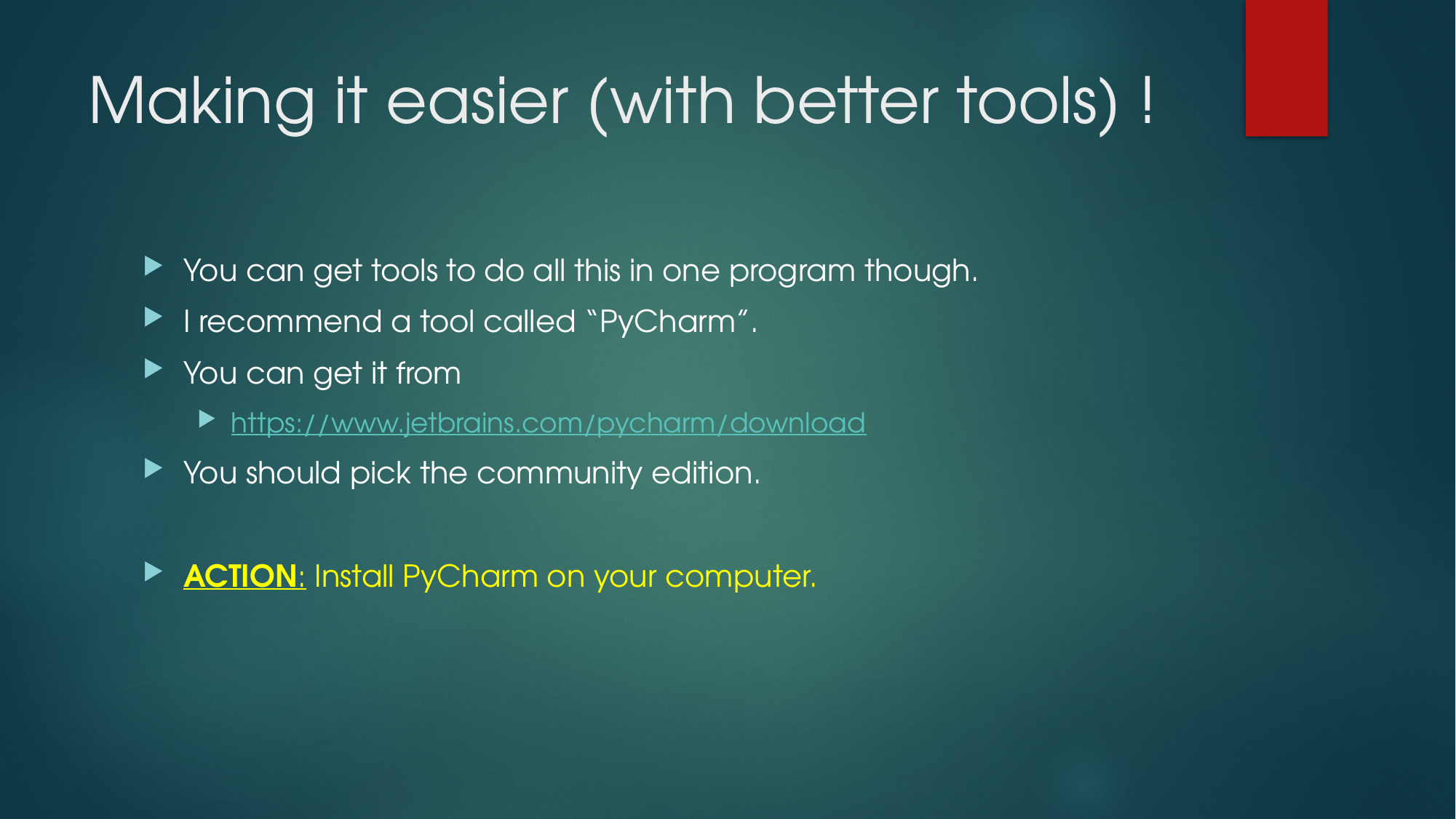

# Making it easier (with better tools) !
You can get tools to do all this in one program though.
I recommend a tool called “PyCharm”.
You can get it from
https://www.jetbrains.com/pycharm/download
You should pick the community edition.

ACTION: Install PyCharm on your computer.